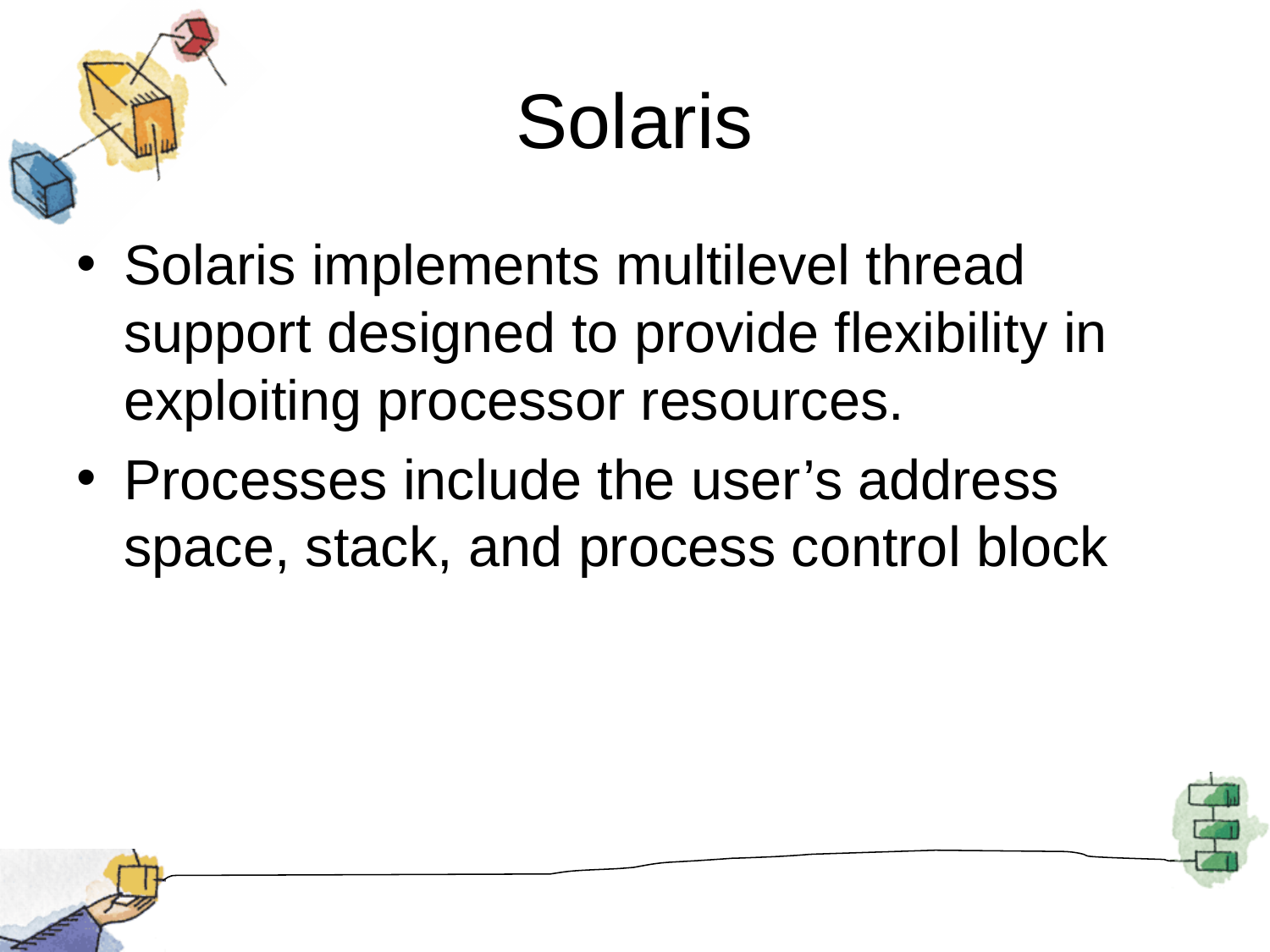

# Solaris
Solaris implements multilevel thread support designed to provide flexibility in exploiting processor resources.
Processes include the user’s address space, stack, and process control block